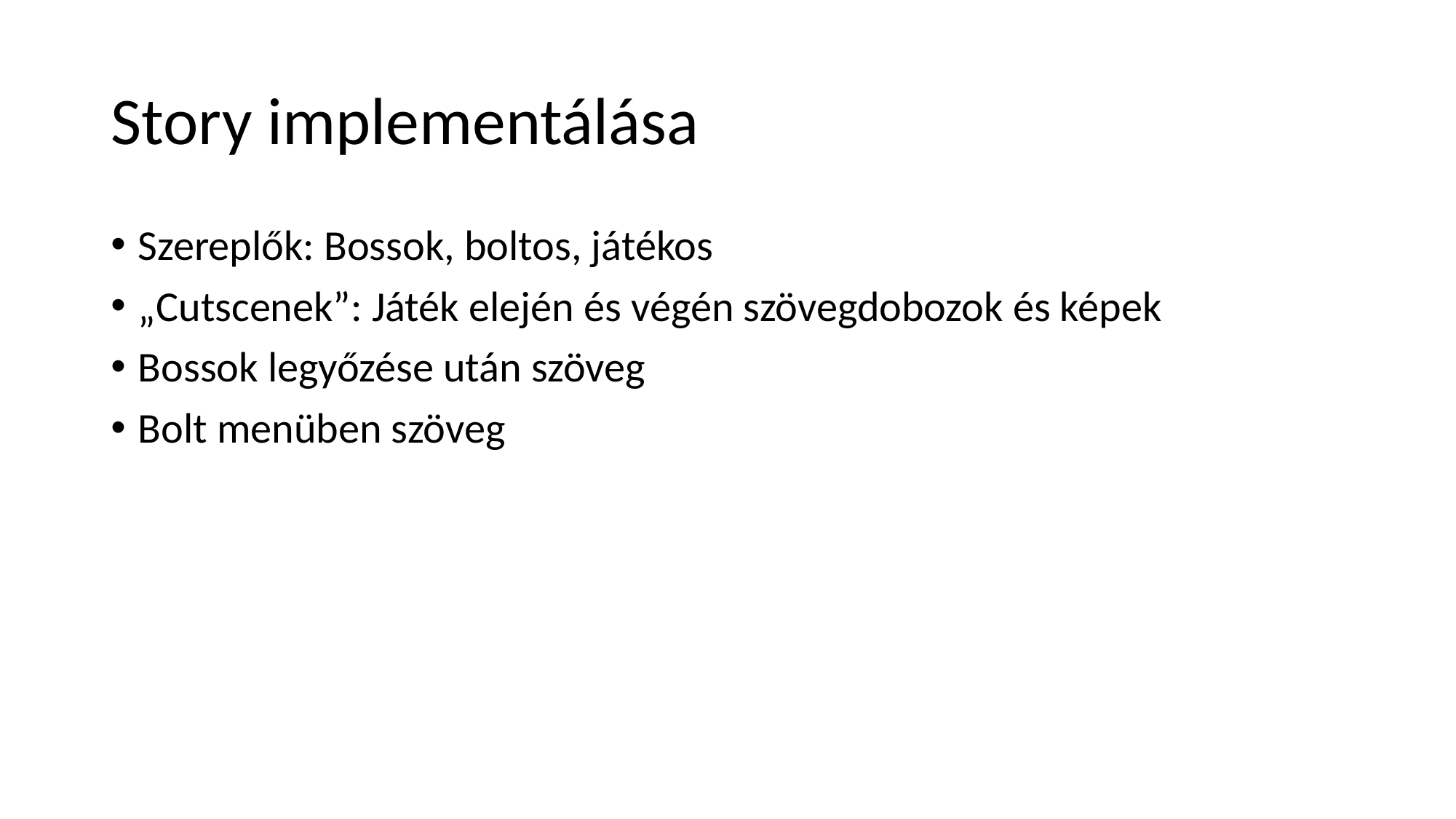

# Story implementálása
Szereplők: Bossok, boltos, játékos
„Cutscenek”: Játék elején és végén szövegdobozok és képek
Bossok legyőzése után szöveg
Bolt menüben szöveg